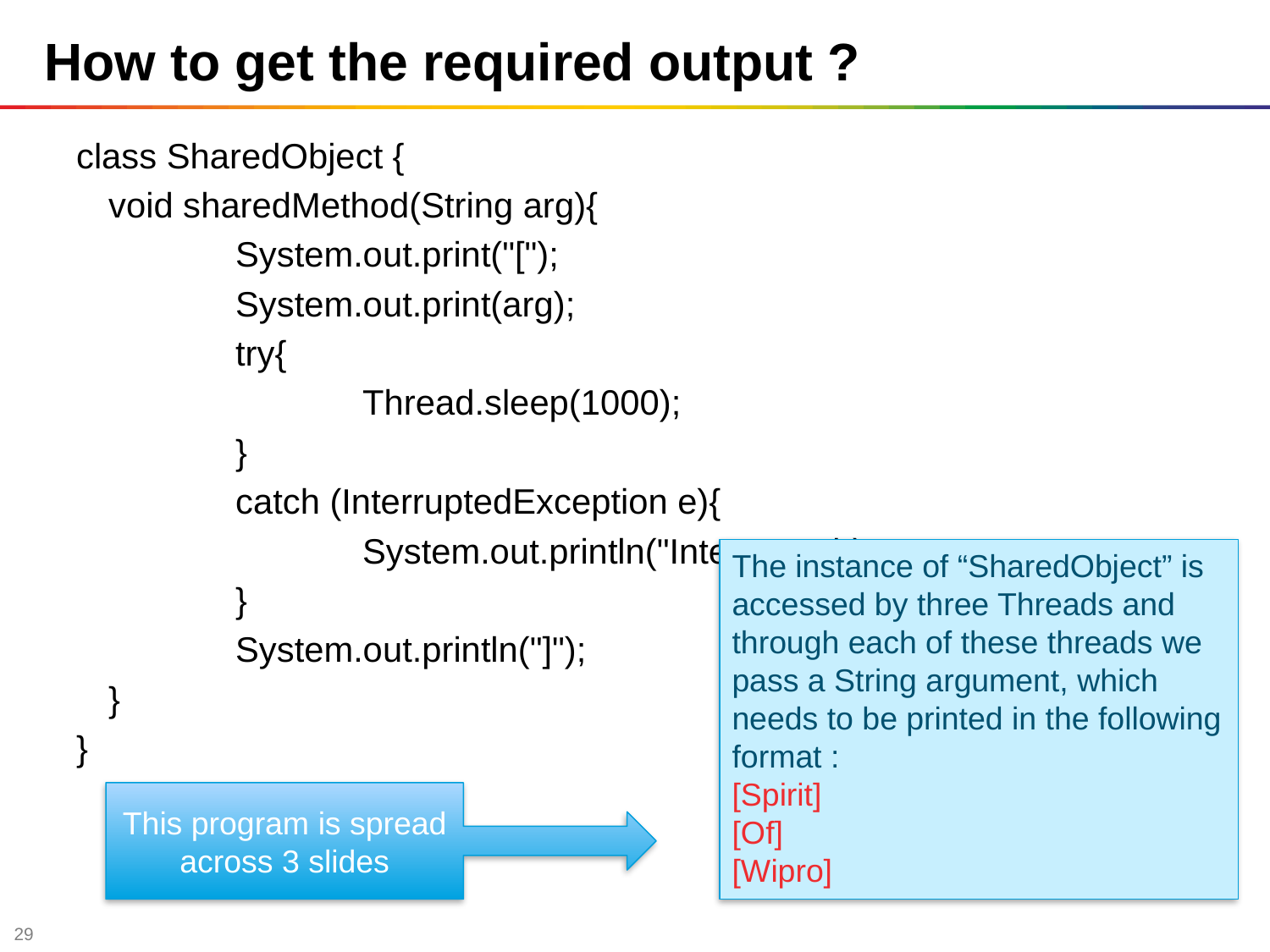

# How to get the required output ?
class SharedObject {
	void sharedMethod(String arg){
		System.out.print("[");
		System.out.print(arg);
		try{
			Thread.sleep(1000);
		}
		catch (InterruptedException e){
			System.out.println("Interrupted");
		}
		System.out.println("]");
	}
}
The instance of “SharedObject” is accessed by three Threads and through each of these threads we pass a String argument, which needs to be printed in the following format :
[Spirit]
[Of]
[Wipro]

This program is spread across 3 slides